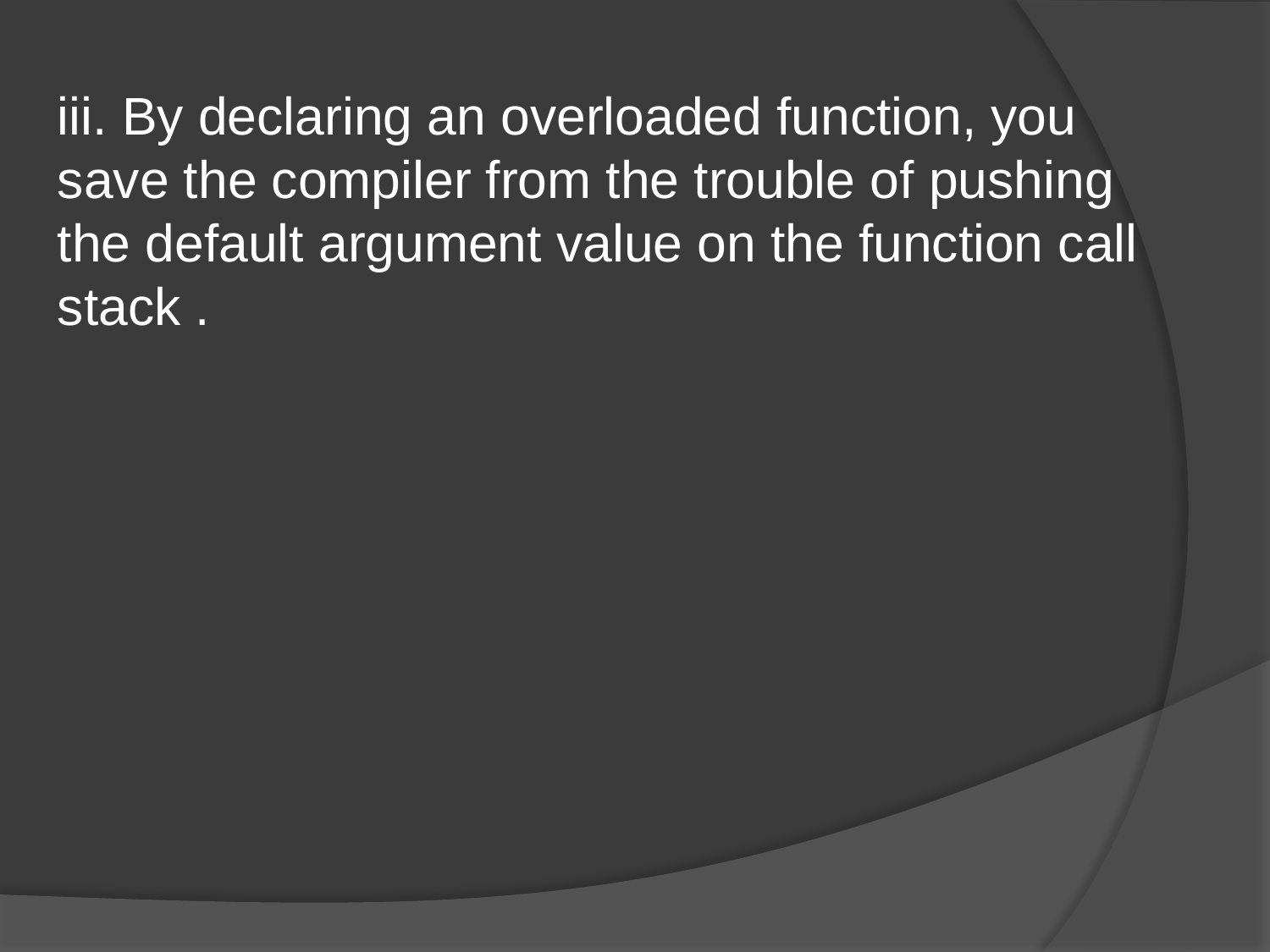

iii. By declaring an overloaded function, you save the compiler from the trouble of pushing the default argument value on the function call stack .